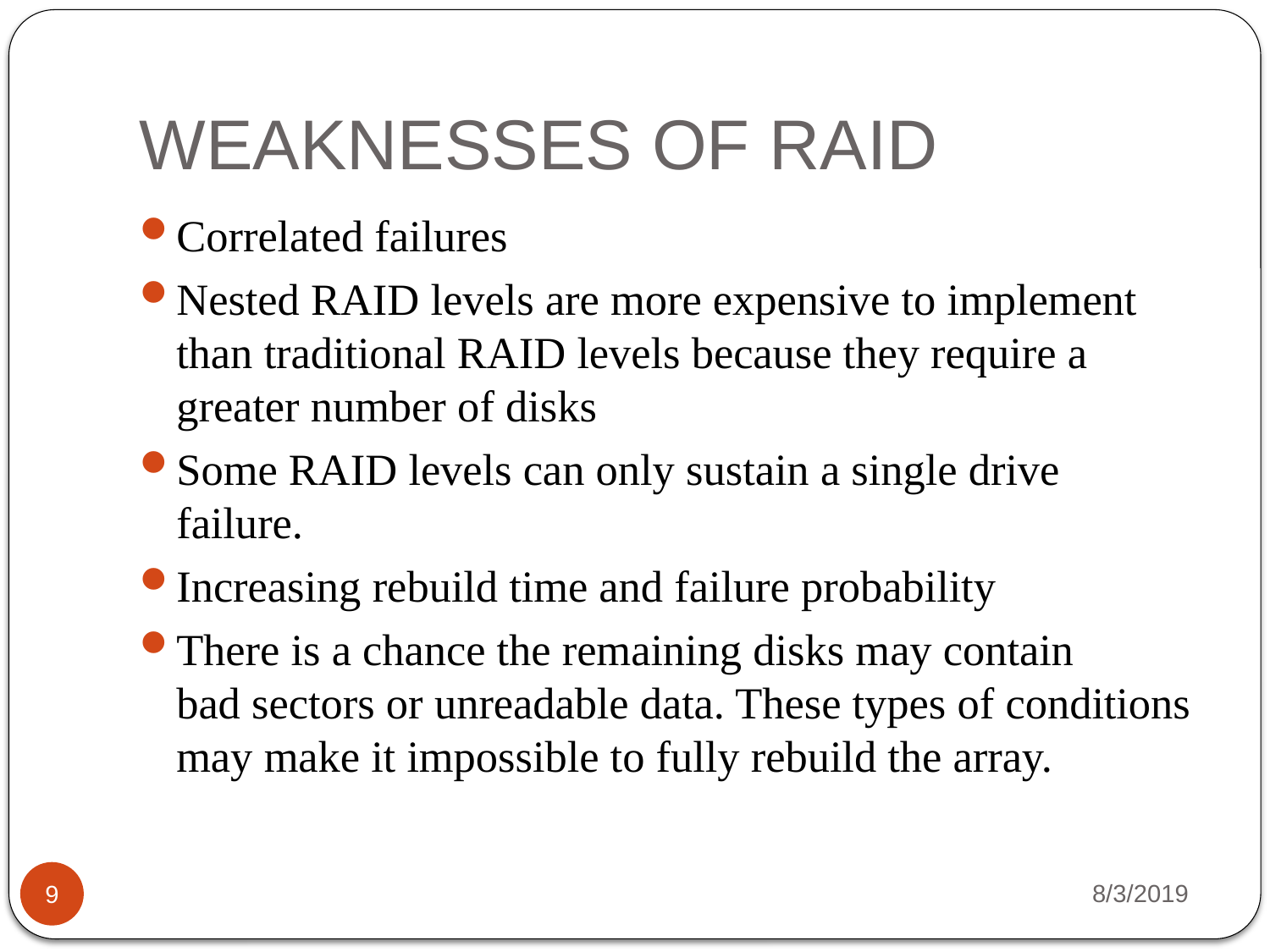

# WEAKNESSES OF RAID
Correlated failures
Nested RAID levels are more expensive to implement than traditional RAID levels because they require a greater number of disks
Some RAID levels can only sustain a single drive failure.
Increasing rebuild time and failure probability
There is a chance the remaining disks may contain bad sectors or unreadable data. These types of conditions may make it impossible to fully rebuild the array.
8/3/2019
9